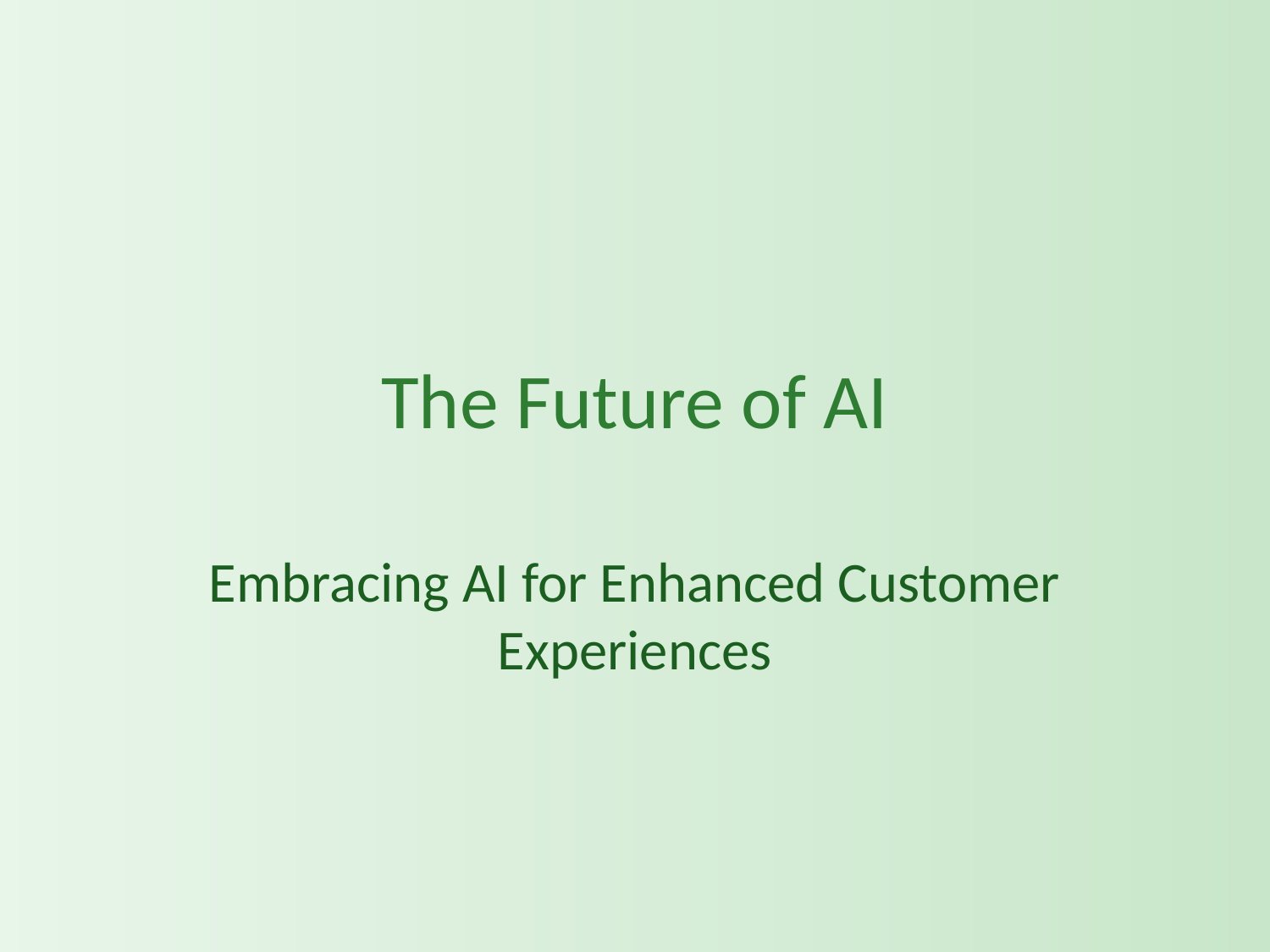

# The Future of AI
Embracing AI for Enhanced Customer Experiences